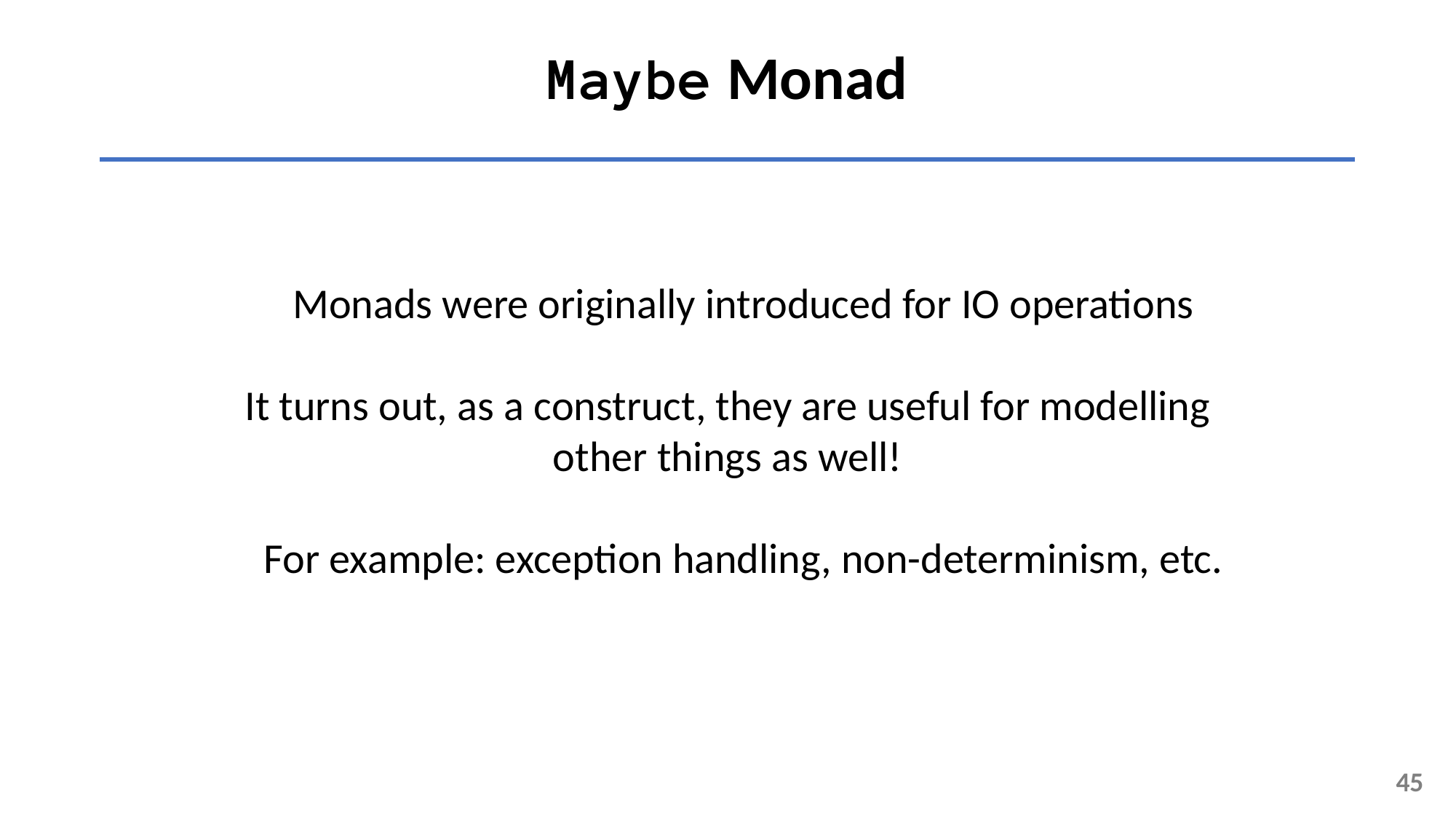

Maybe Monad
Monads were originally introduced for IO operations
It turns out, as a construct, they are useful for modelling other things as well!
For example: exception handling, non-determinism, etc.
45